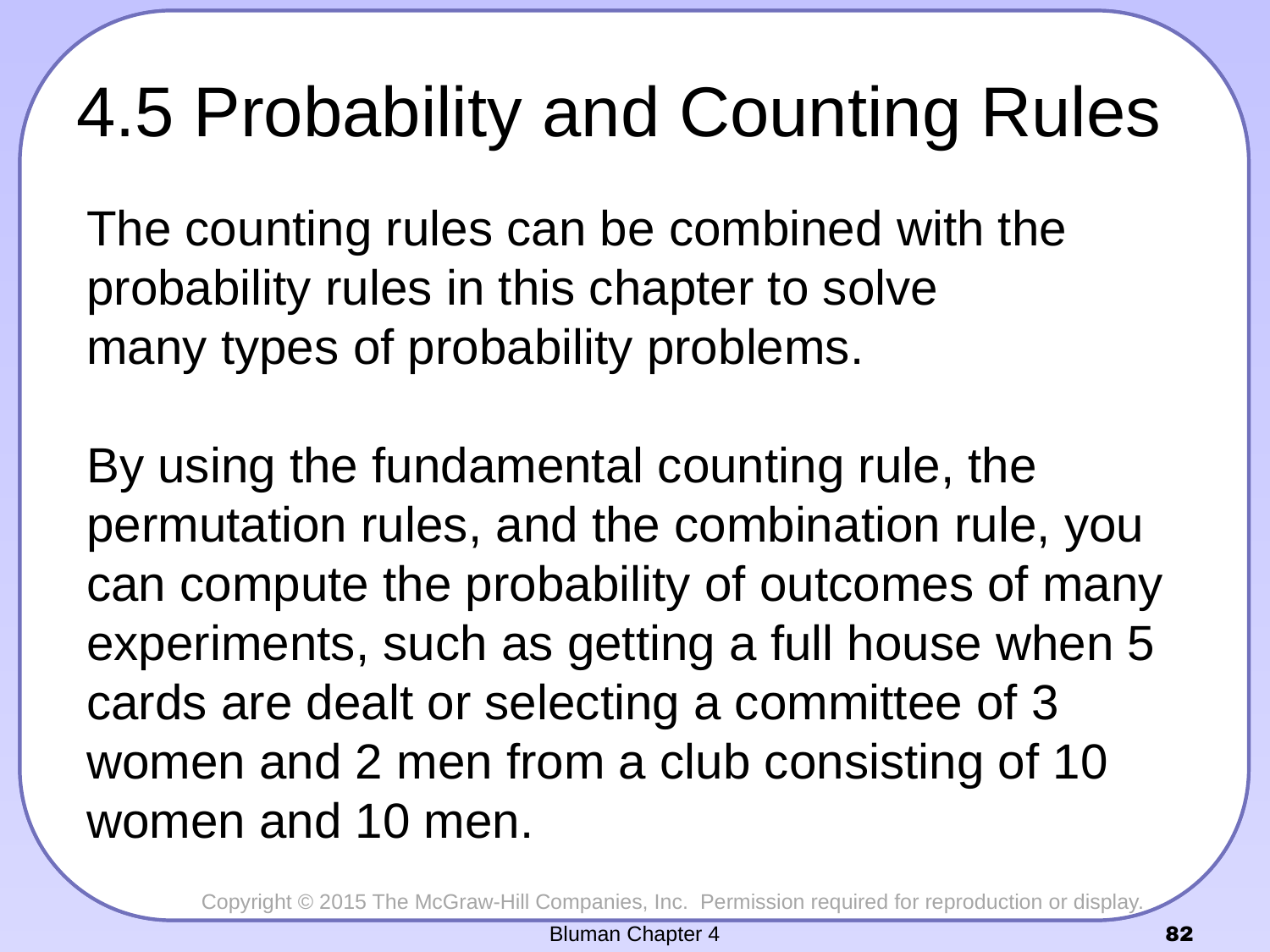

# 4.5 Probability and Counting Rules
The counting rules can be combined with the probability rules in this chapter to solve
many types of probability problems.

By using the fundamental counting rule, the permutation rules, and the combination rule, you can compute the probability of outcomes of many experiments, such as getting a full house when 5 cards are dealt or selecting a committee of 3 women and 2 men from a club consisting of 10 women and 10 men.
Bluman Chapter 4
82